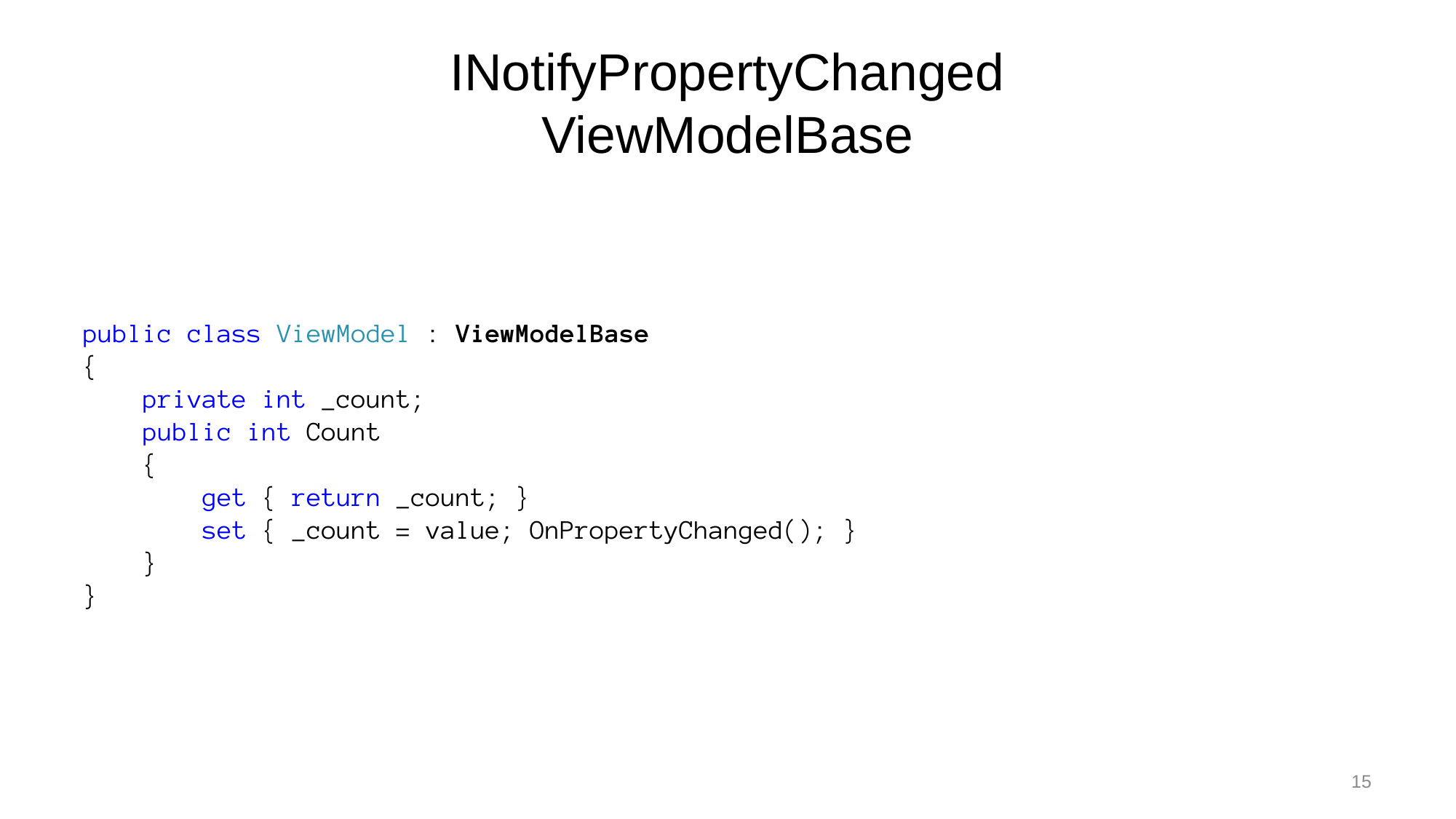

# INotifyPropertyChanged ViewModelBase
public class ViewModel : ViewModelBase
{
    private int _count;
    public int Count
    {
        get { return _count; }
        set { _count = value; OnPropertyChanged(); }
    }
}
15